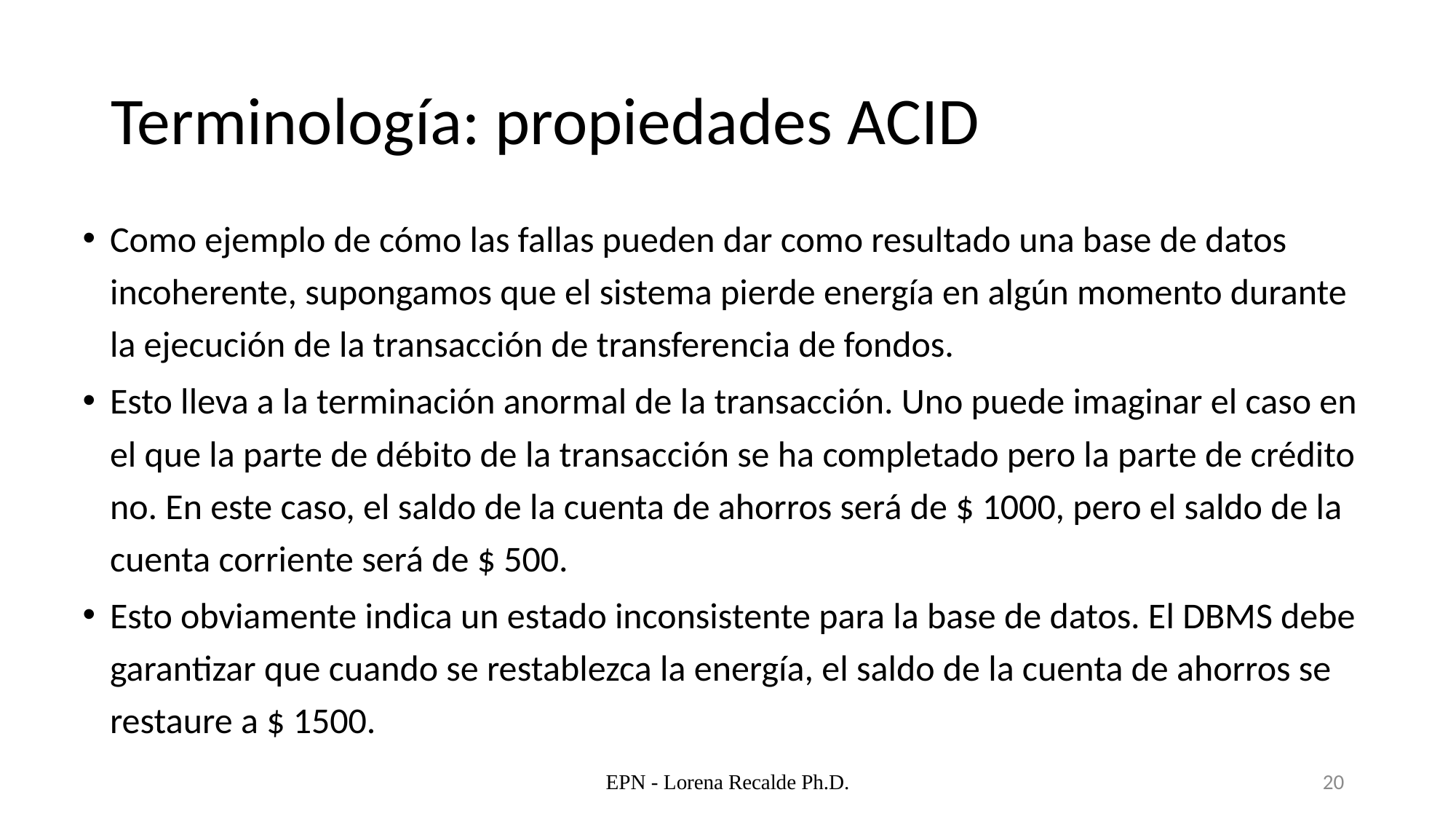

# Terminología: propiedades ACID
Como ejemplo de cómo las fallas pueden dar como resultado una base de datos incoherente, supongamos que el sistema pierde energía en algún momento durante la ejecución de la transacción de transferencia de fondos.
Esto lleva a la terminación anormal de la transacción. Uno puede imaginar el caso en el que la parte de débito de la transacción se ha completado pero la parte de crédito no. En este caso, el saldo de la cuenta de ahorros será de $ 1000, pero el saldo de la cuenta corriente será de $ 500.
Esto obviamente indica un estado inconsistente para la base de datos. El DBMS debe garantizar que cuando se restablezca la energía, el saldo de la cuenta de ahorros se restaure a $ 1500.
EPN - Lorena Recalde Ph.D.
20